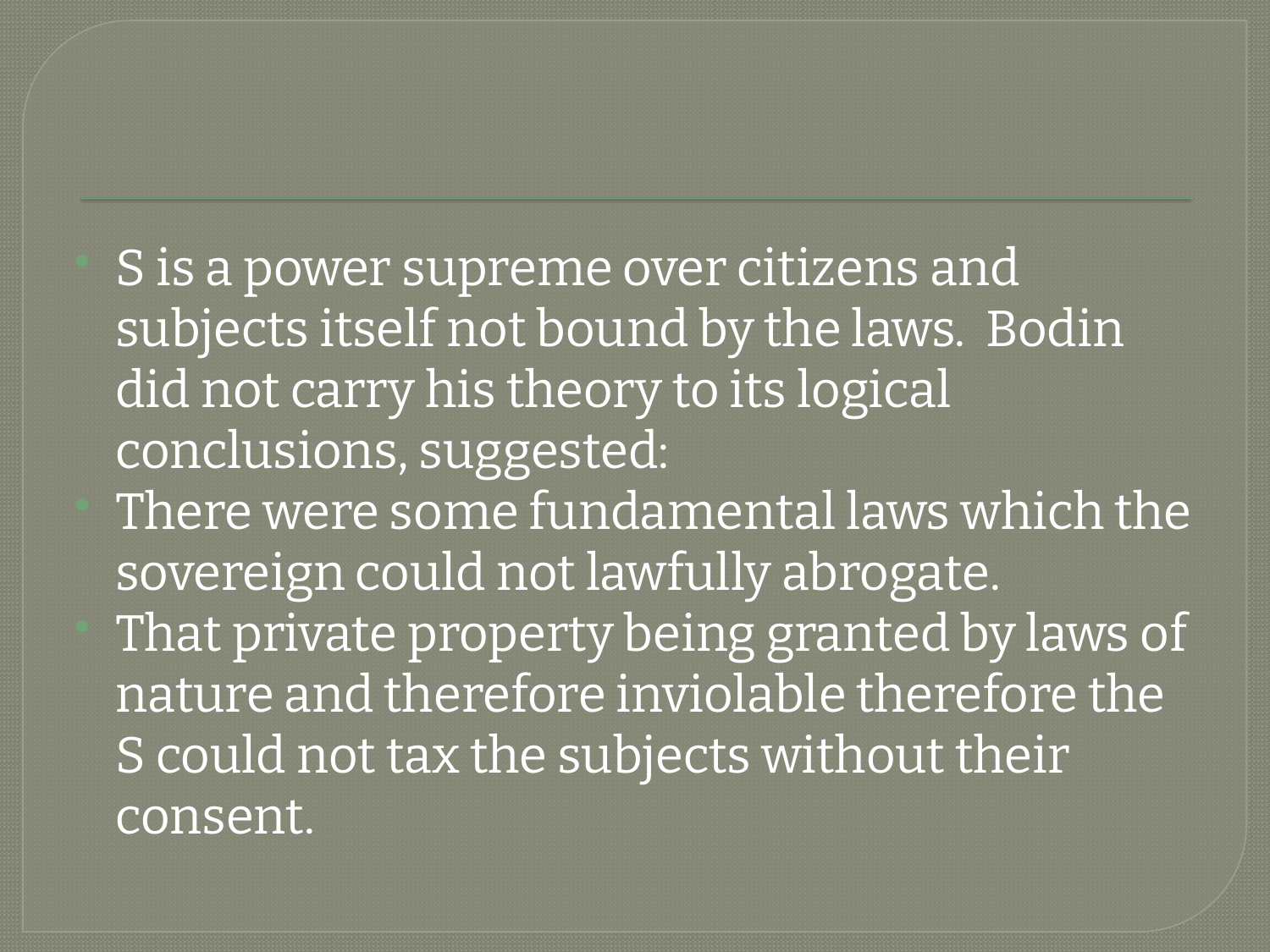

#
S is a power supreme over citizens and subjects itself not bound by the laws.  Bodin did not carry his theory to its logical conclusions, suggested:
There were some fundamental laws which the sovereign could not lawfully abrogate.
That private property being granted by laws of nature and therefore inviolable therefore the S could not tax the subjects without their consent.